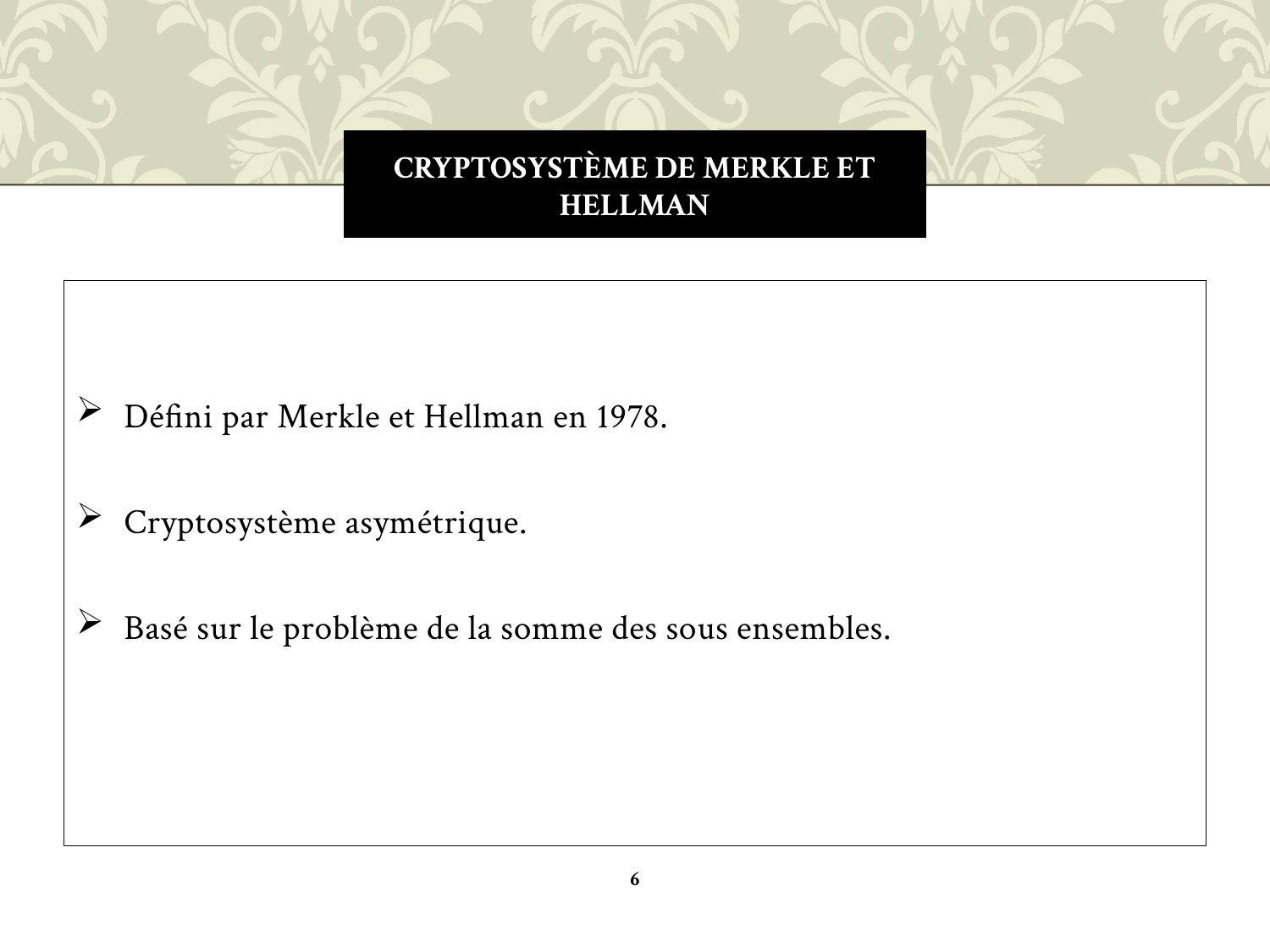

# cryptosystème de Merkle et Hellman

Défini par Merkle et Hellman en 1978.

Cryptosystème asymétrique.

Basé sur le problème de la somme des sous ensembles.

6